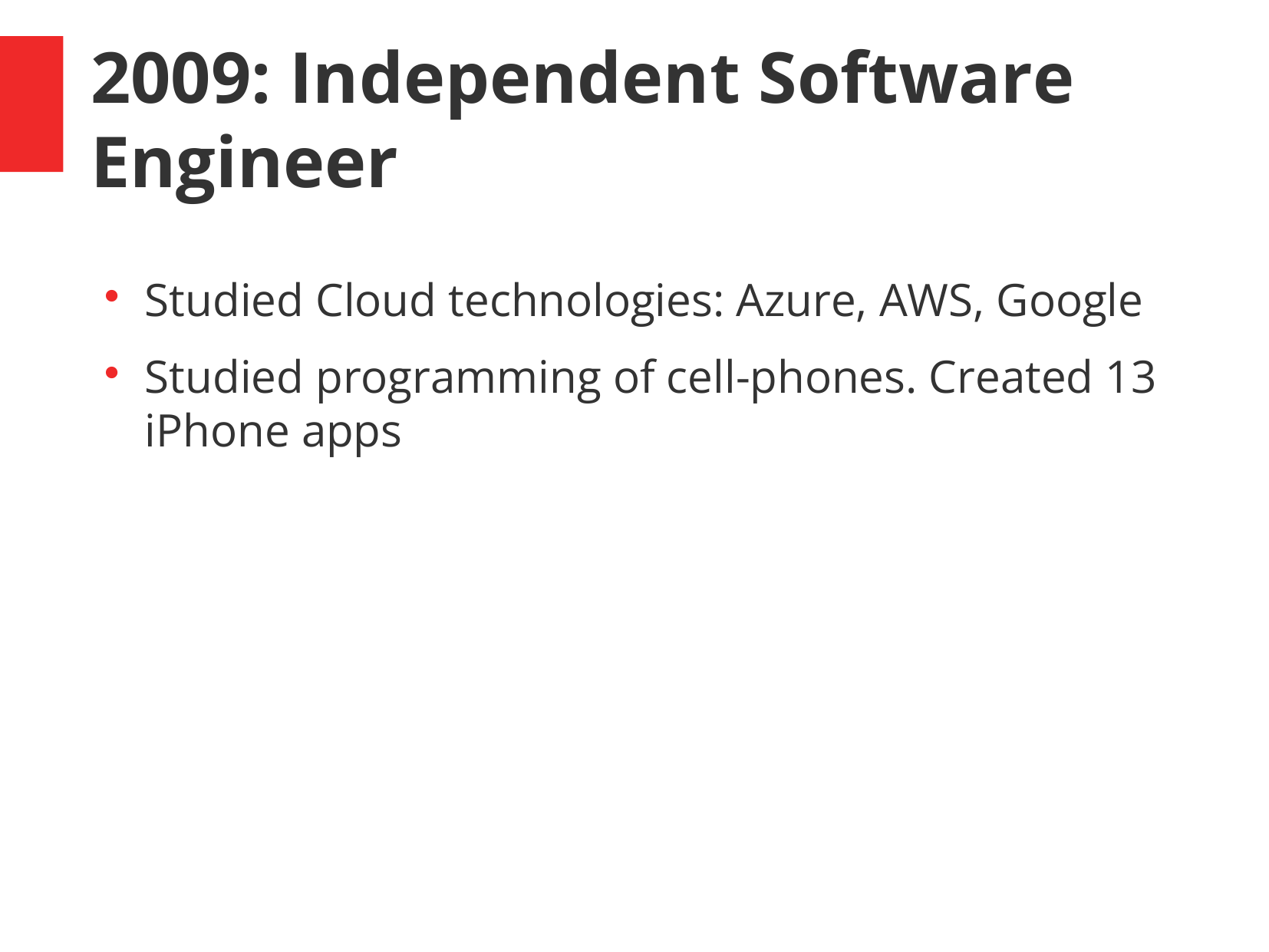

2009: Independent Software Engineer
Studied Cloud technologies: Azure, AWS, Google
Studied programming of cell-phones. Created 13 iPhone apps